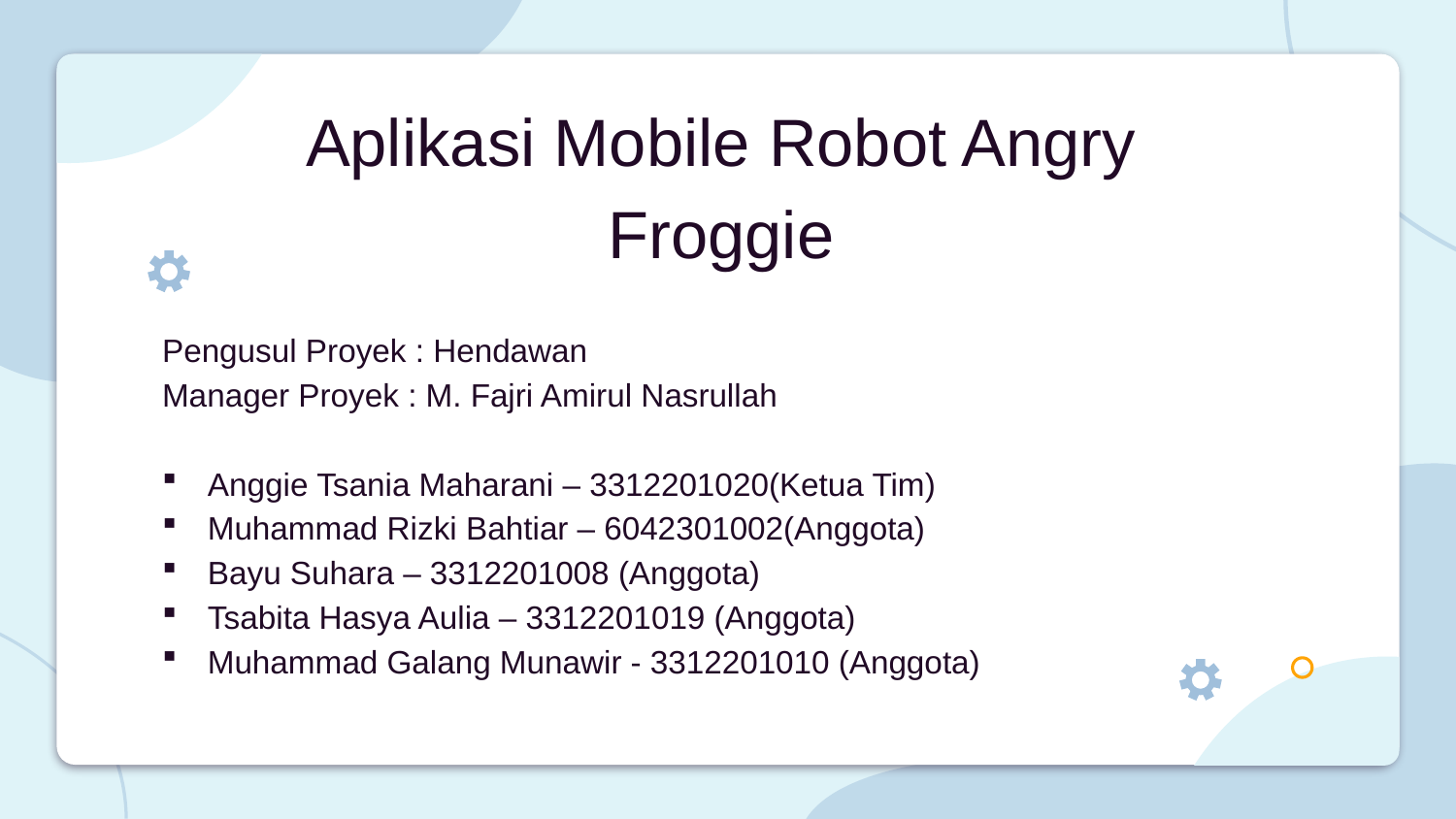

Aplikasi Mobile Robot Angry Froggie

Pengusul Proyek : Hendawan
Manager Proyek : M. Fajri Amirul Nasrullah

Anggie Tsania Maharani – 3312201020(Ketua Tim)
Muhammad Rizki Bahtiar – 6042301002(Anggota)
Bayu Suhara – 3312201008 (Anggota)
Tsabita Hasya Aulia – 3312201019 (Anggota)
Muhammad Galang Munawir - 3312201010 (Anggota)